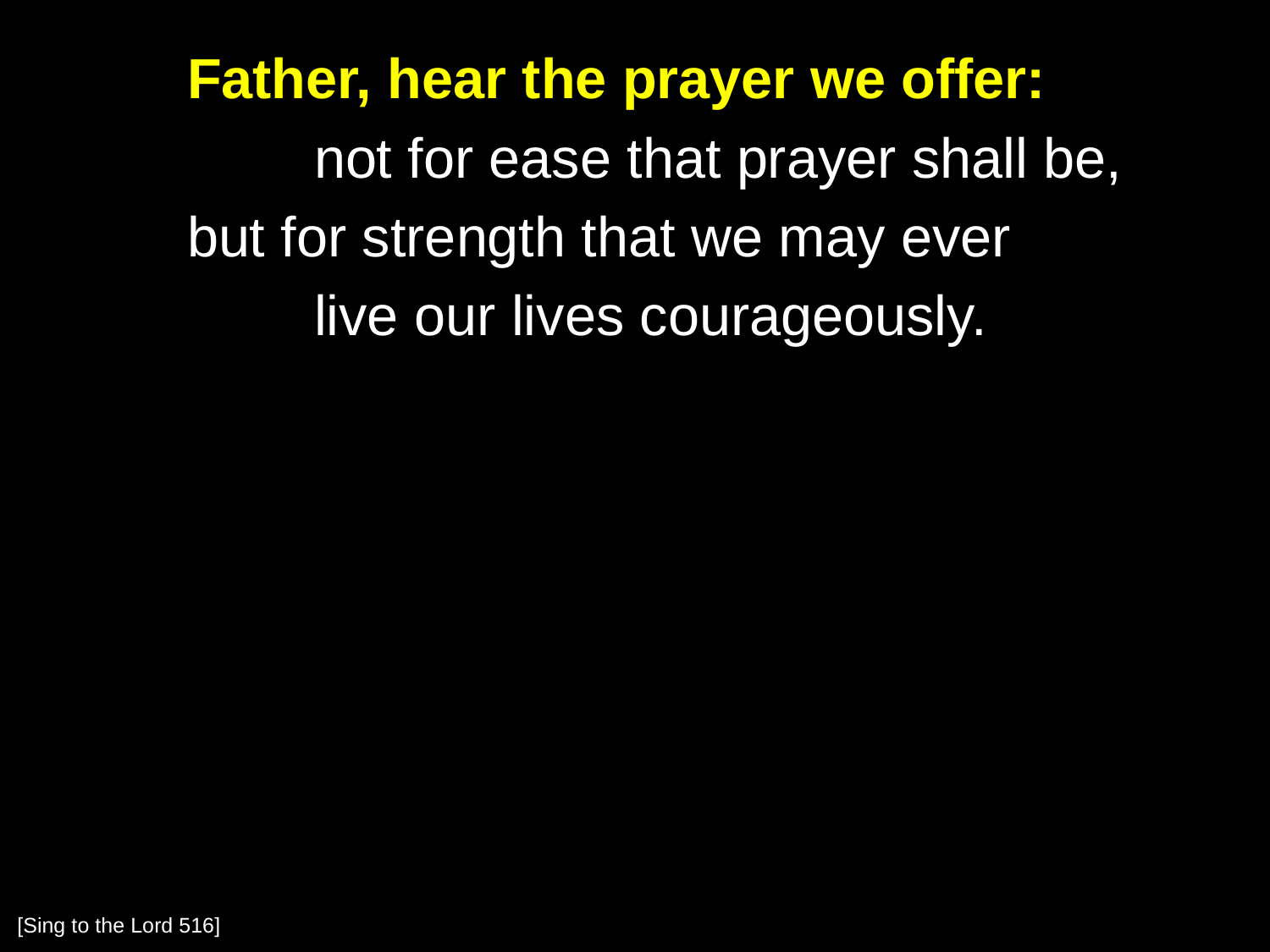

Father, hear the prayer we offer:
		not for ease that prayer shall be,
	but for strength that we may ever
		live our lives courageously.
[Sing to the Lord 516]